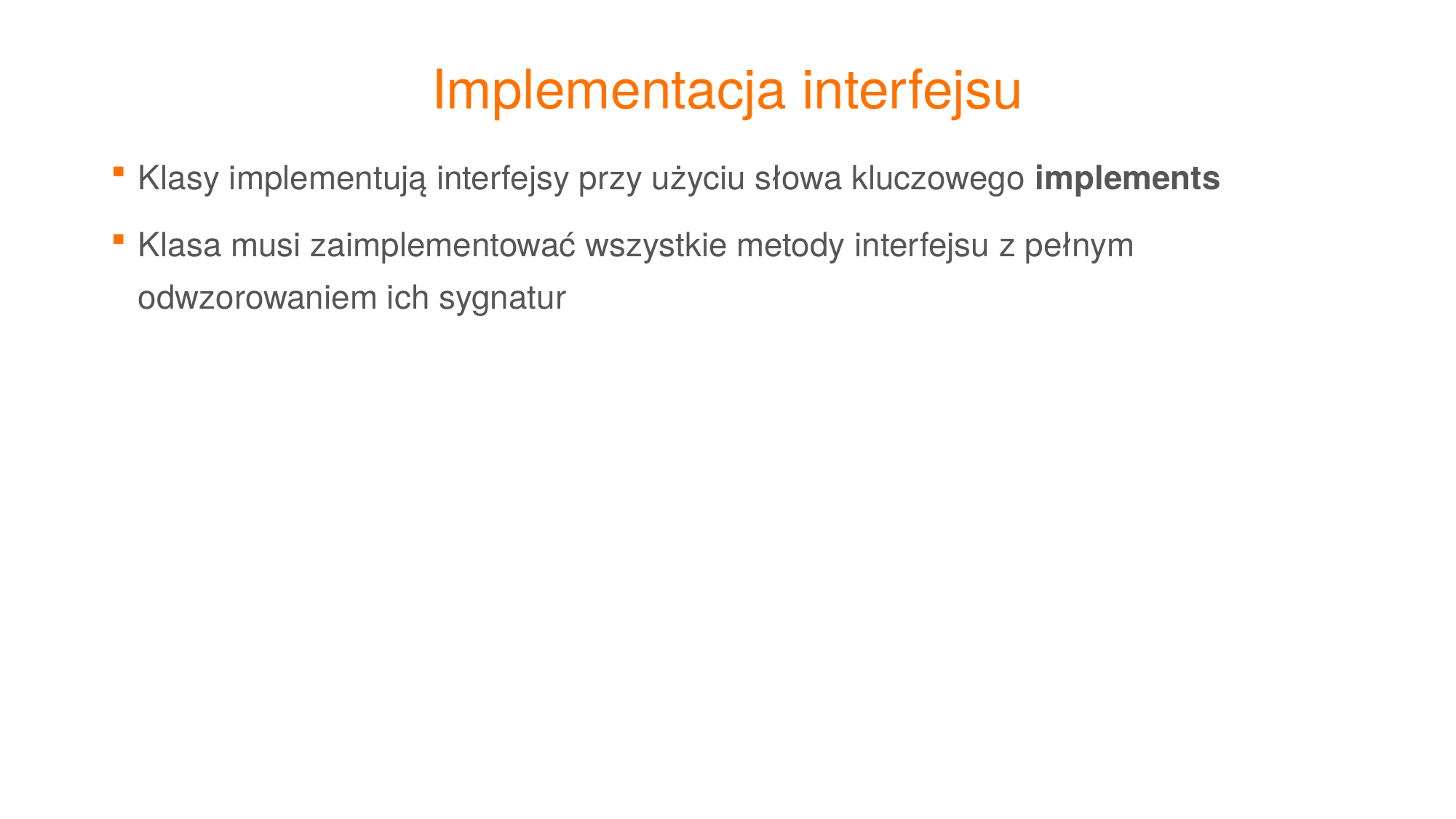

# Implementacja interfejsu
Klasy implementują interfejsy przy użyciu słowa kluczowego implements
Klasa musi zaimplementować wszystkie metody interfejsu z pełnym odwzorowaniem ich sygnatur